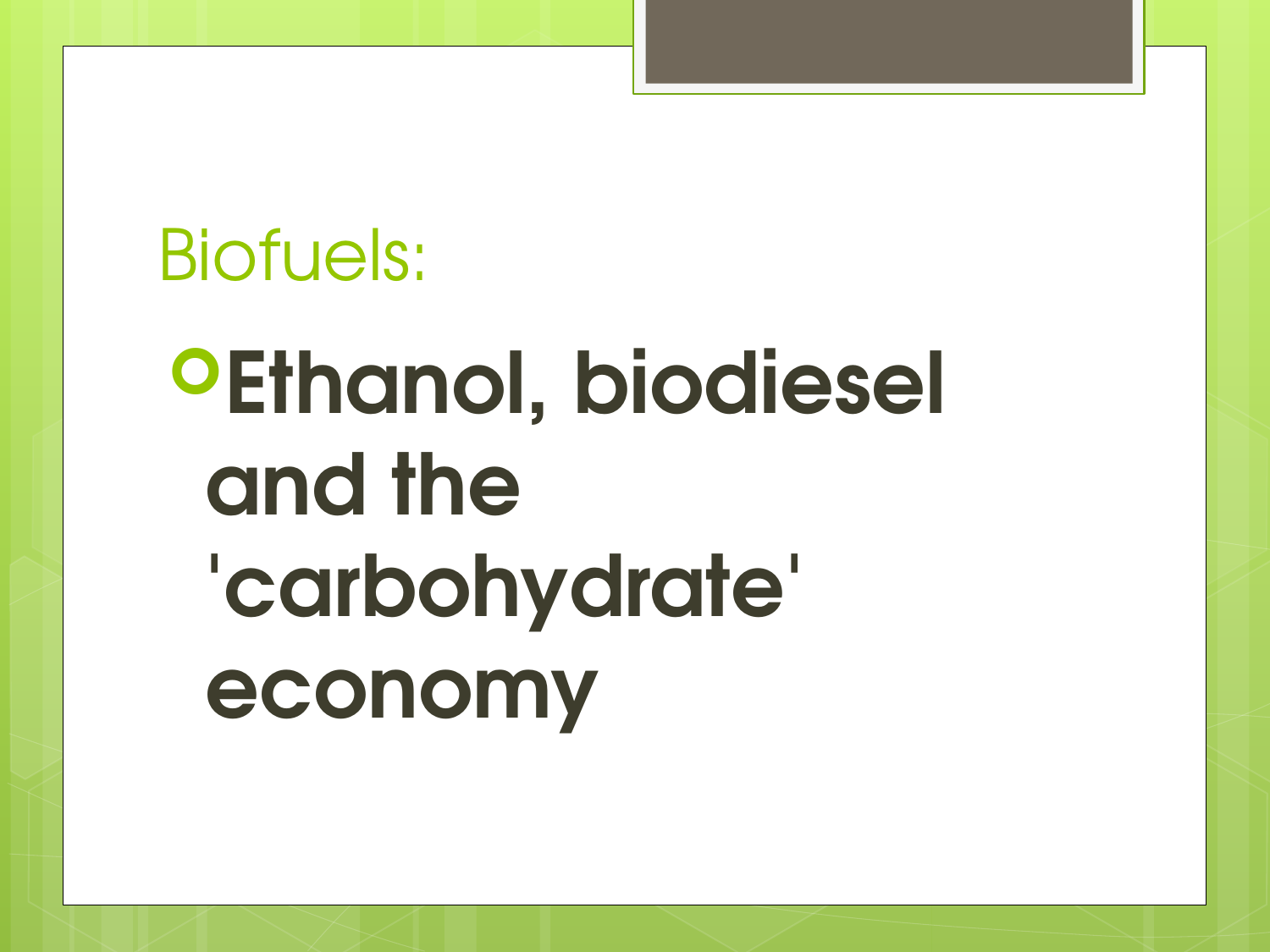

# Biofuels:
Ethanol, biodiesel and the 'carbohydrate' economy